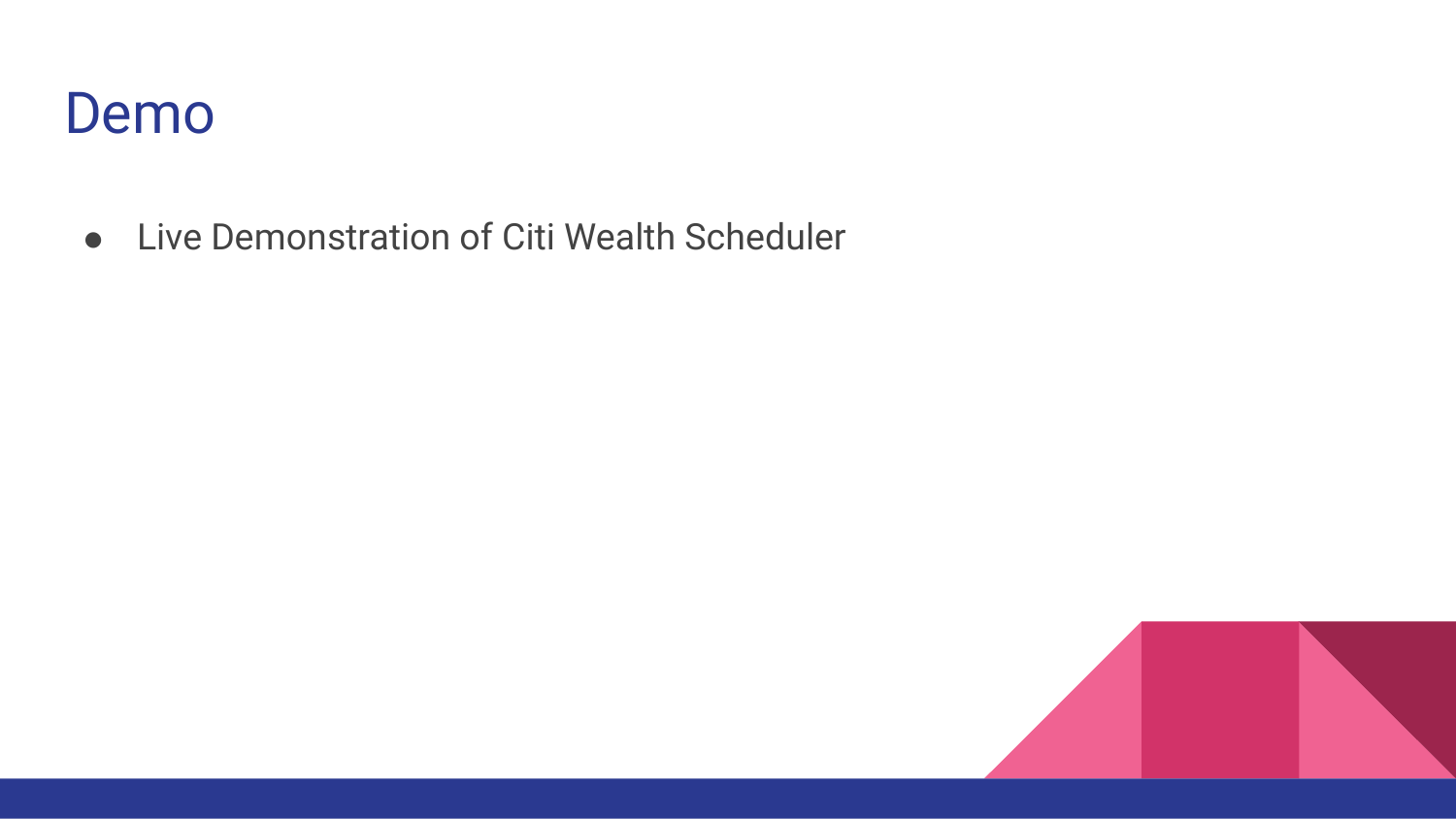

# Demo
Live Demonstration of Citi Wealth Scheduler